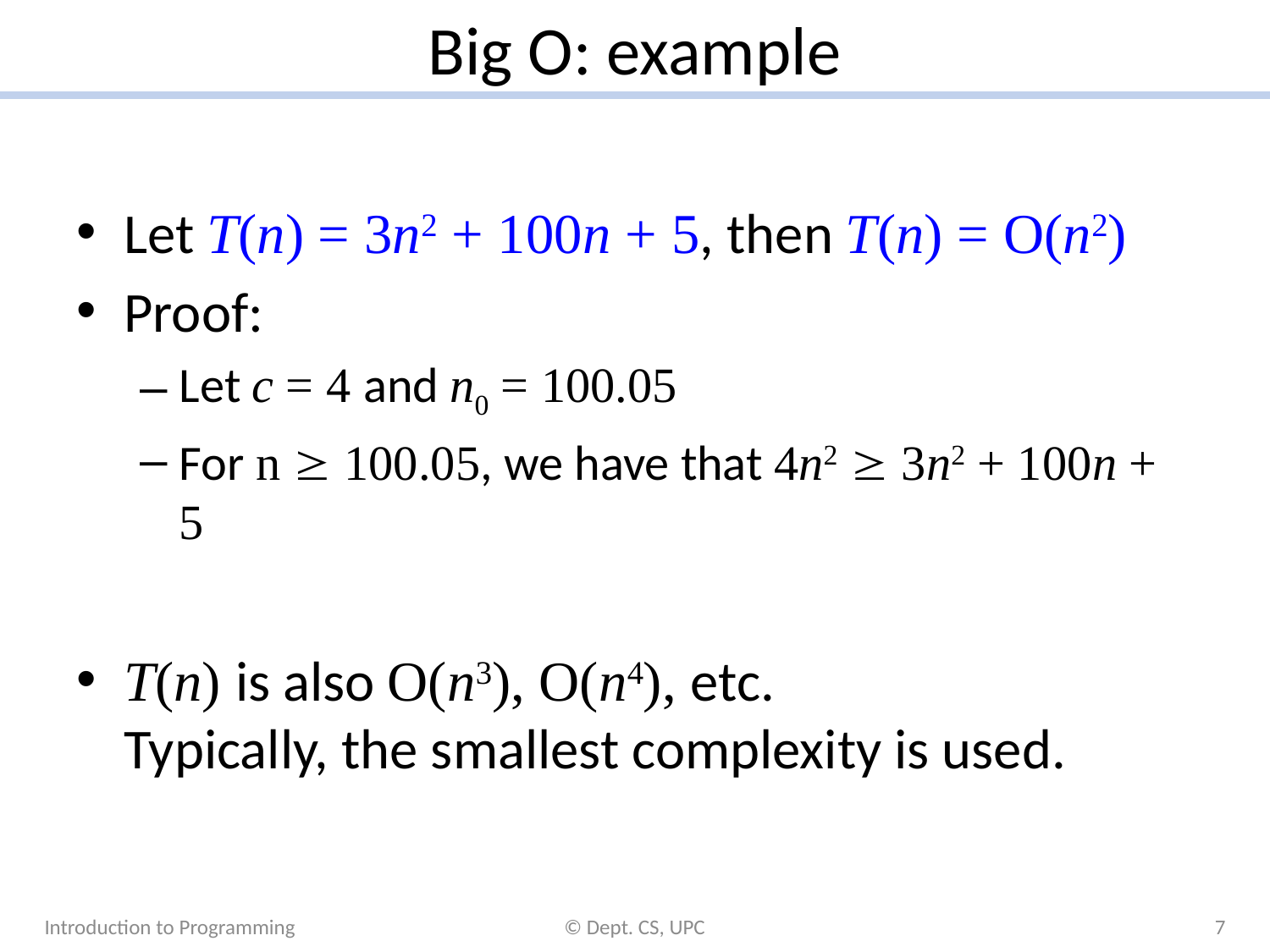

# Big O: example
Let T(n) = 3n2 + 100n + 5, then T(n) = O(n2)
Proof:
Let c = 4 and n0 = 100.05
For n ≥ 100.05, we have that 4n2 ≥ 3n2 + 100n + 5

T(n) is also O(n3), O(n4), etc.
Typically, the smallest complexity is used.
Introduction to Programming
© Dept. CS, UPC
7